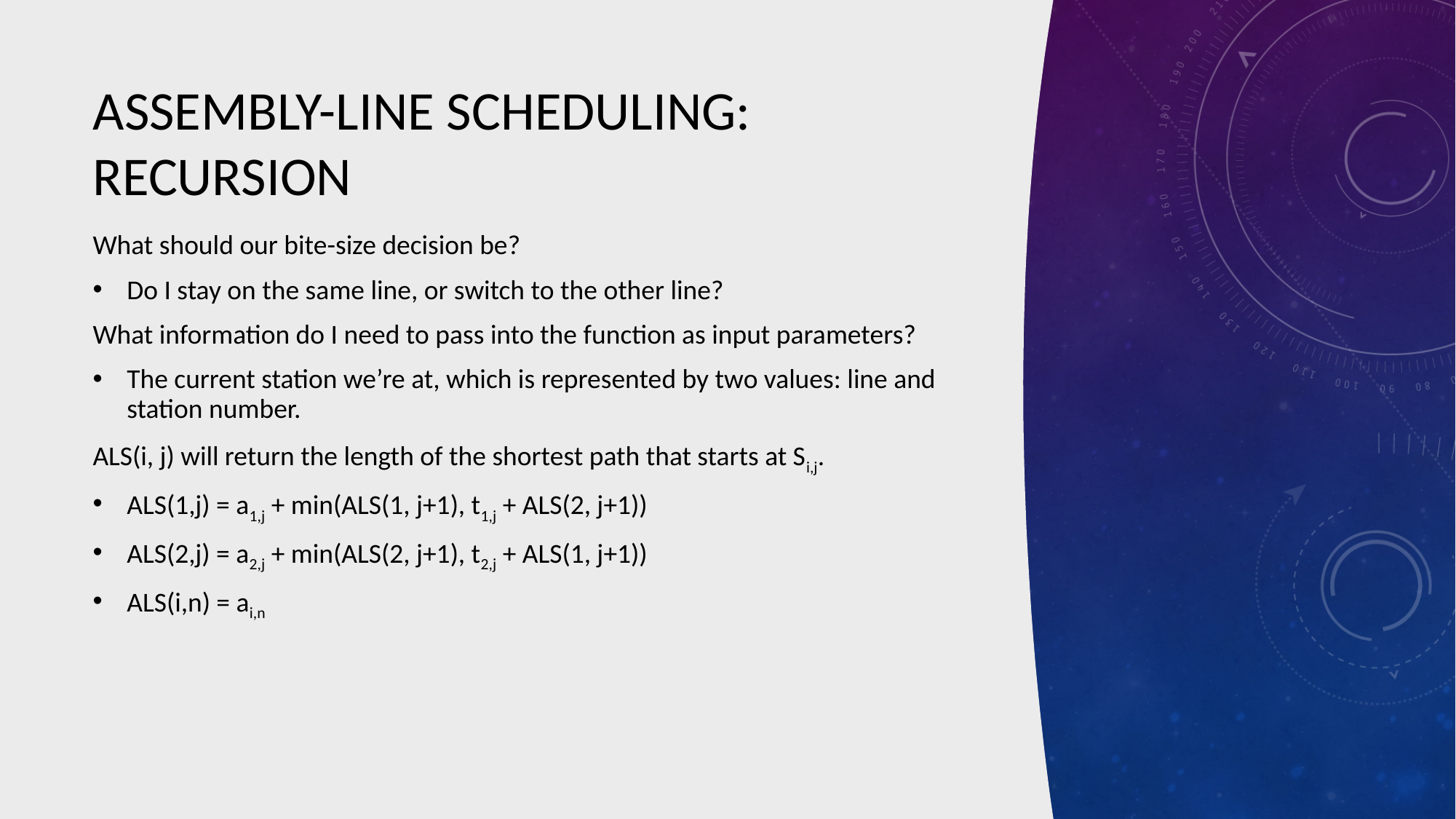

# Assembly-line scheduling: Recursion
What should our bite-size decision be?
Do I stay on the same line, or switch to the other line?
What information do I need to pass into the function as input parameters?
The current station we’re at, which is represented by two values: line and station number.
ALS(i, j) will return the length of the shortest path that starts at Si,j.
ALS(1,j) = a1,j + min(ALS(1, j+1), t1,j + ALS(2, j+1))
ALS(2,j) = a2,j + min(ALS(2, j+1), t2,j + ALS(1, j+1))
ALS(i,n) = ai,n